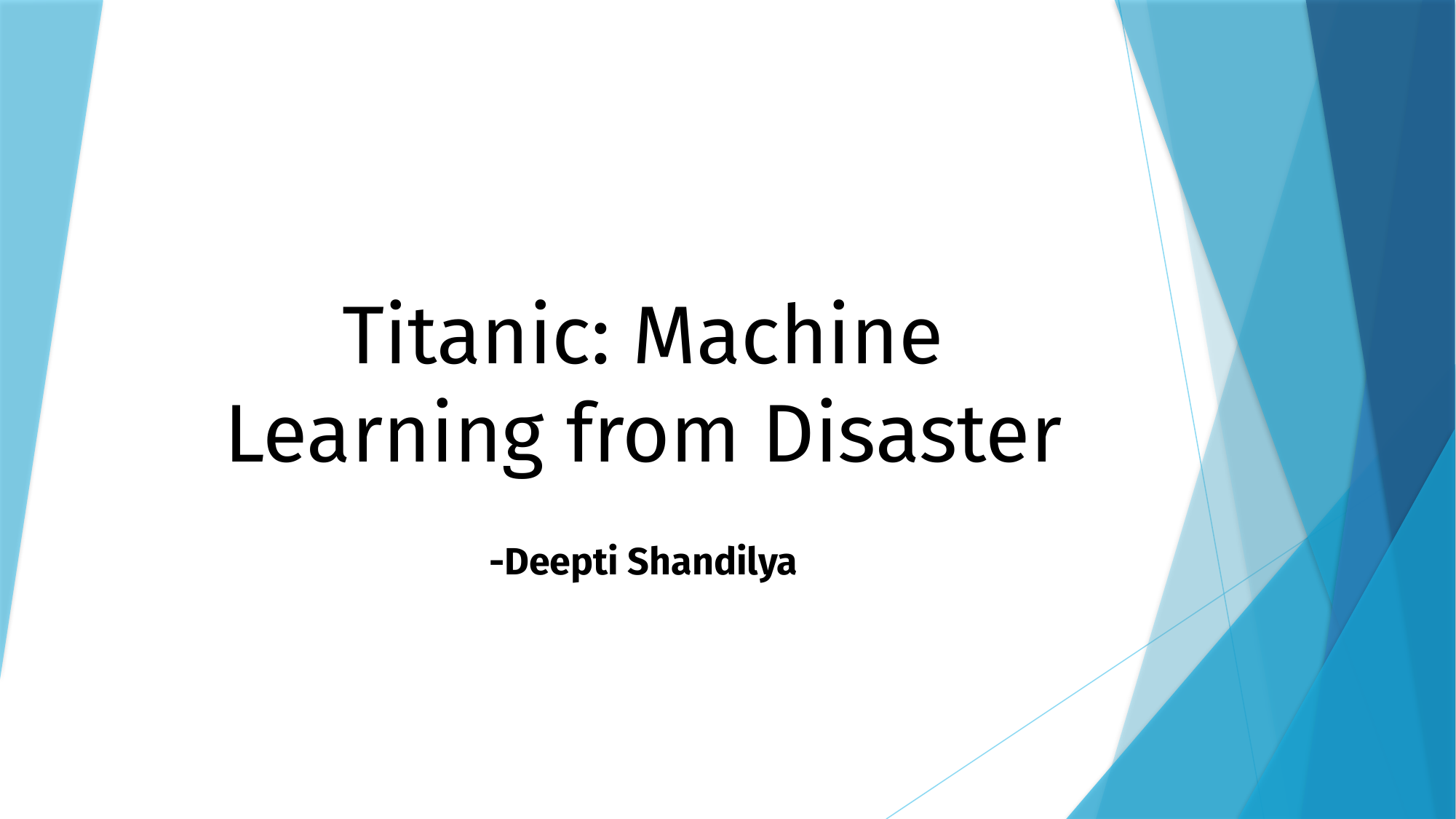

# Titanic: Machine Learning from Disaster

-Deepti Shandilya